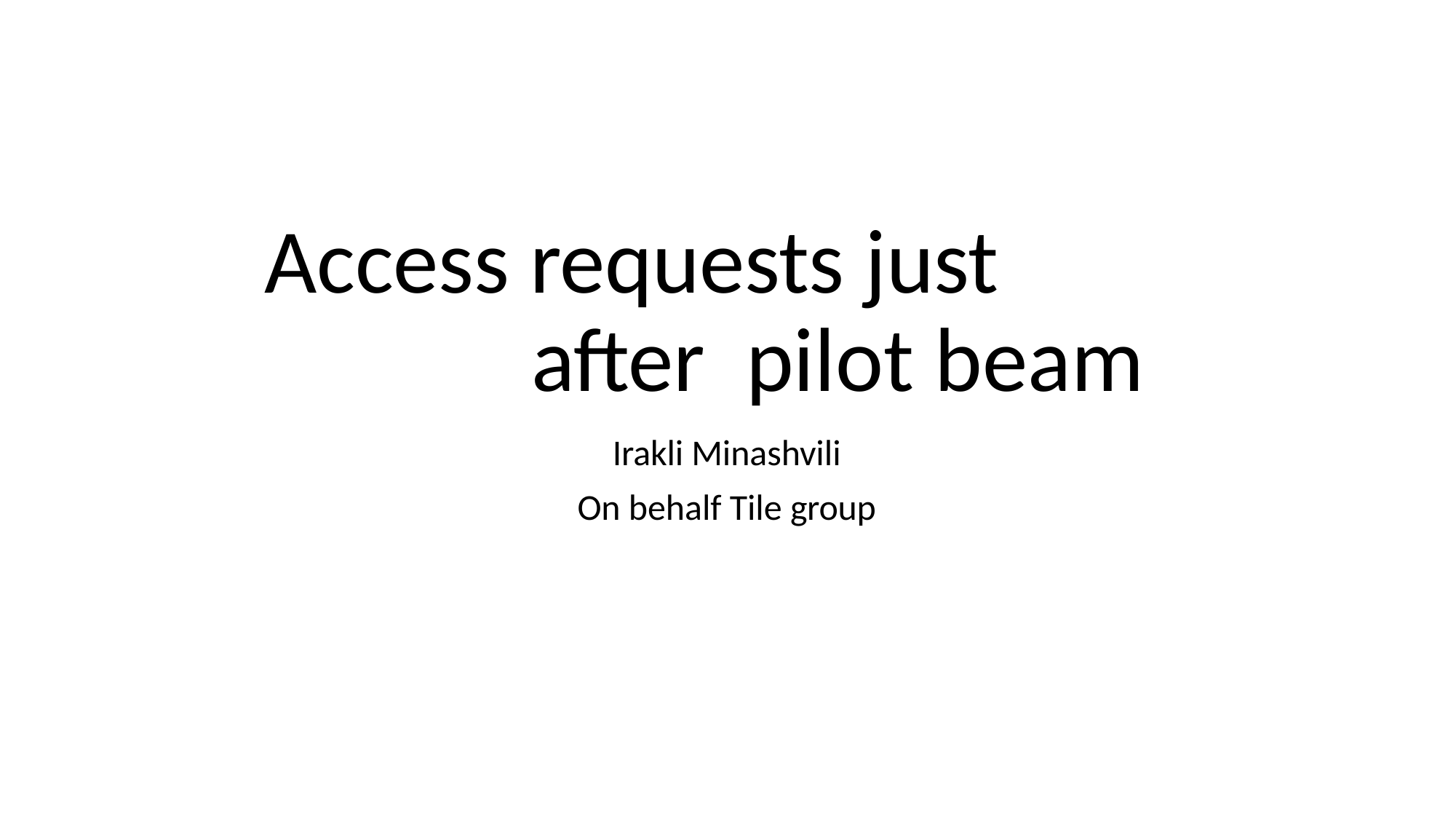

# Access requests just after  pilot beam
Irakli Minashvili  On behalf Tile group